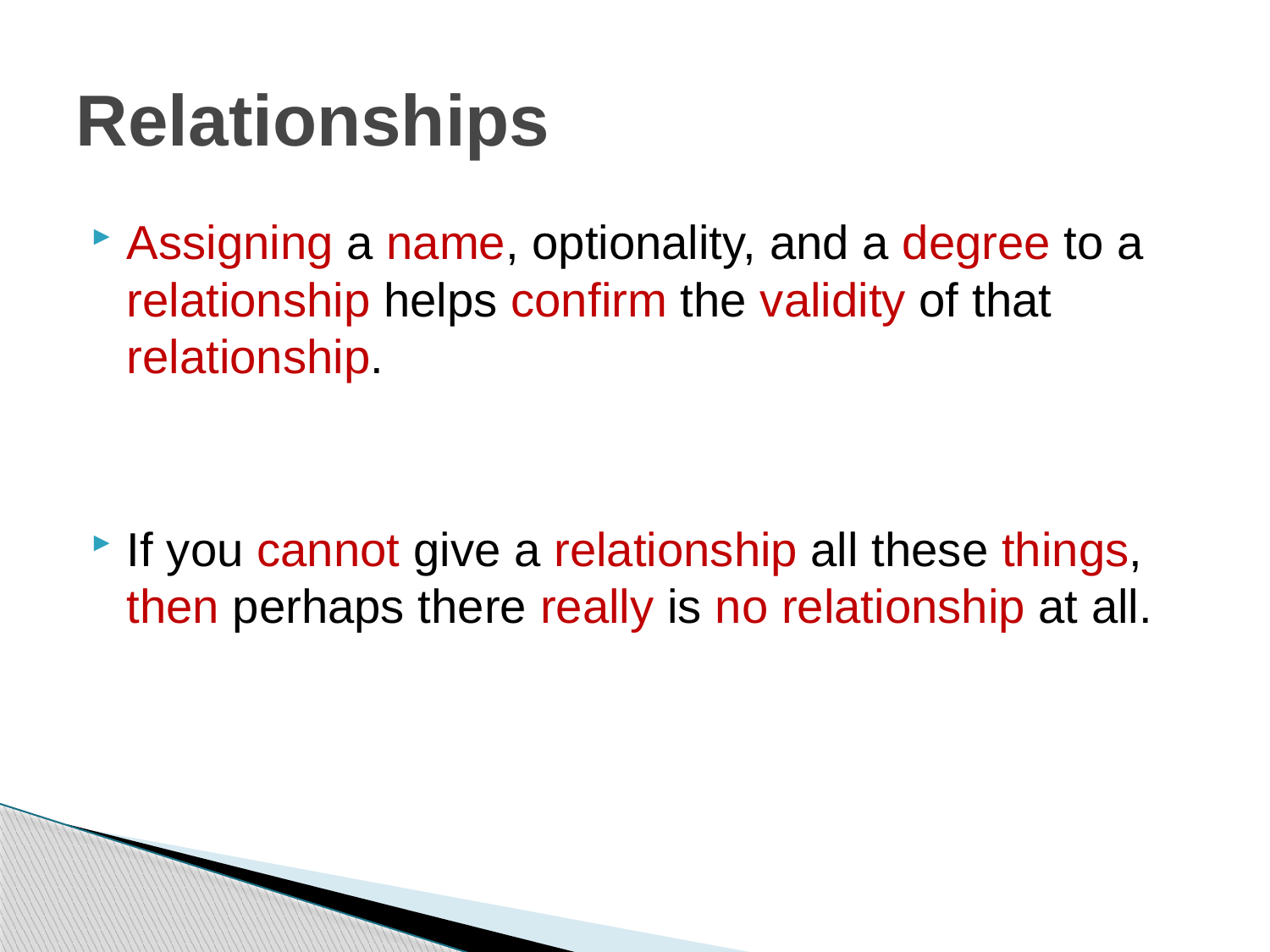

# Relationships
Assigning a name, optionality, and a degree to a relationship helps confirm the validity of that relationship.

If you cannot give a relationship all these things, then perhaps there really is no relationship at all.